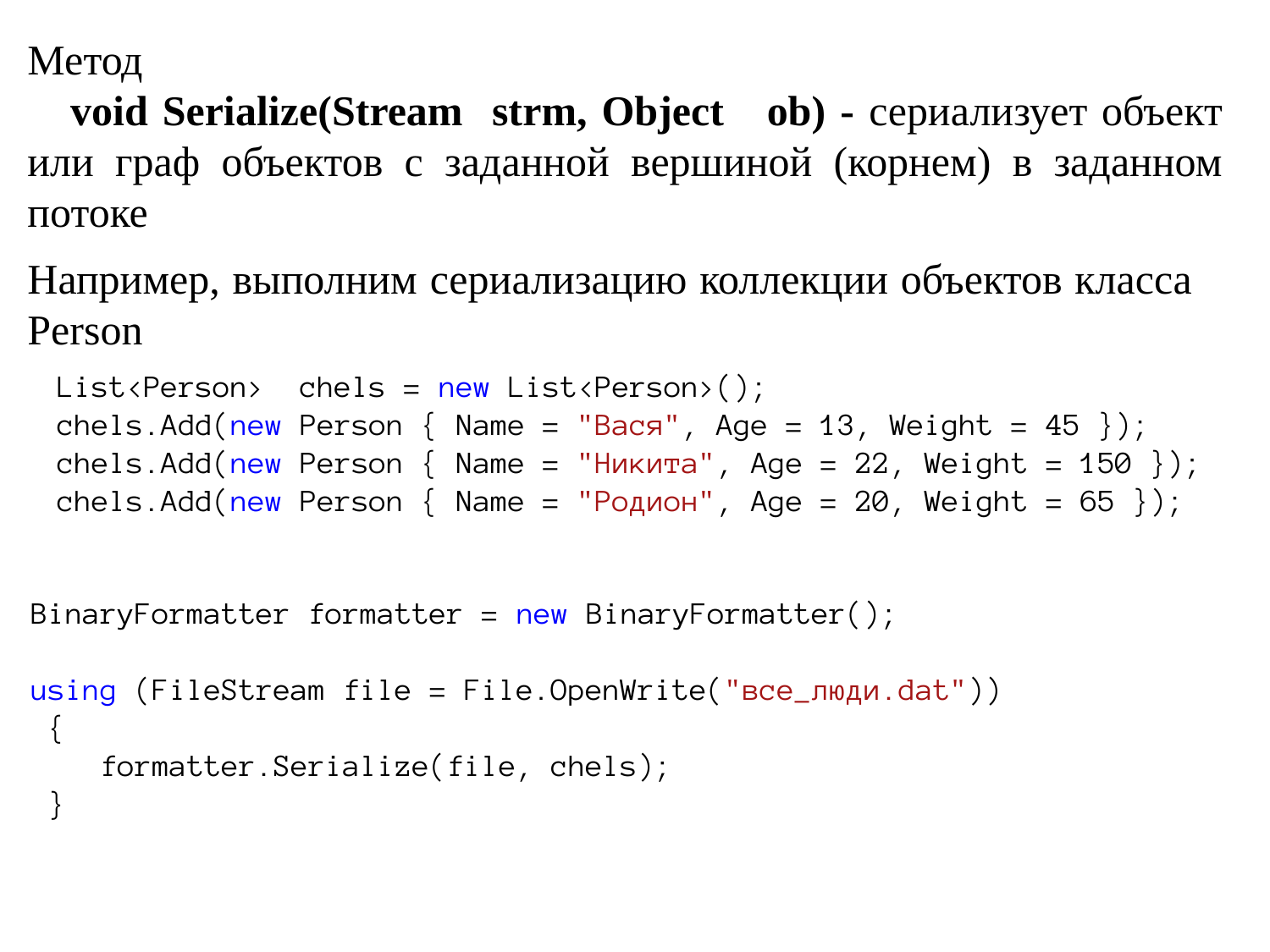

Метод
   void Serialize(Stream  strm, Object   ob) - сериализует объект или граф объектов с заданной вершиной (корнем) в заданном потоке
Например, выполним сериализацию коллекции объектов класса Person
List<Person>  chels = new List<Person>();
chels.Add(new Person { Name = "Вася", Age = 13, Weight = 45 });
chels.Add(new Person { Name = "Никита", Age = 22, Weight = 150 });
chels.Add(new Person { Name = "Родион", Age = 20, Weight = 65 });
BinaryFormatter formatter = new BinaryFormatter();

using (FileStream file = File.OpenWrite("все_люди.dat"))
 {
    formatter.Serialize(file, chels);
 }